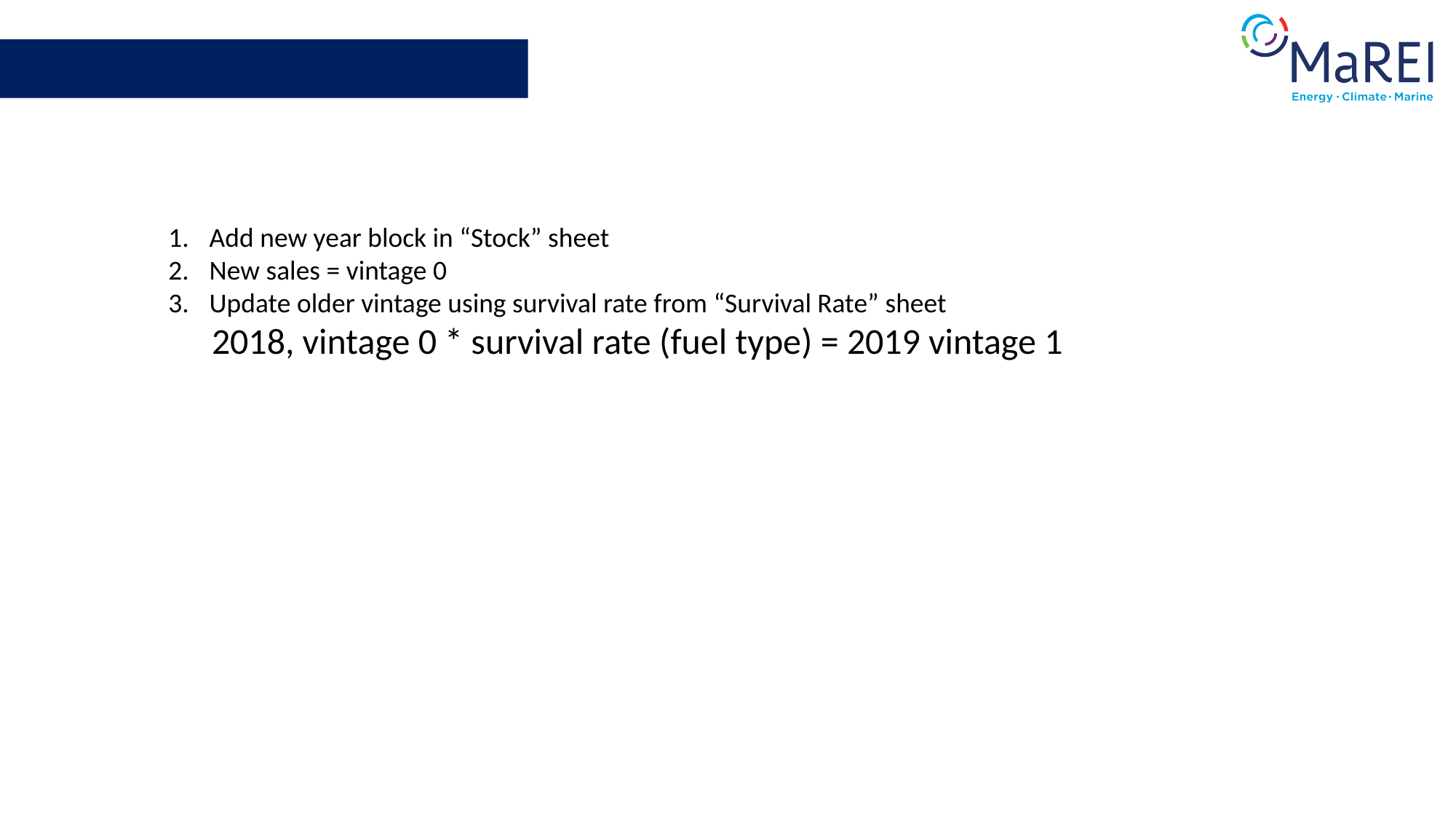

Add new year block in “Stock” sheet
New sales = vintage 0
Update older vintage using survival rate from “Survival Rate” sheet
       2018, vintage 0 * survival rate (fuel type) = 2019 vintage 1